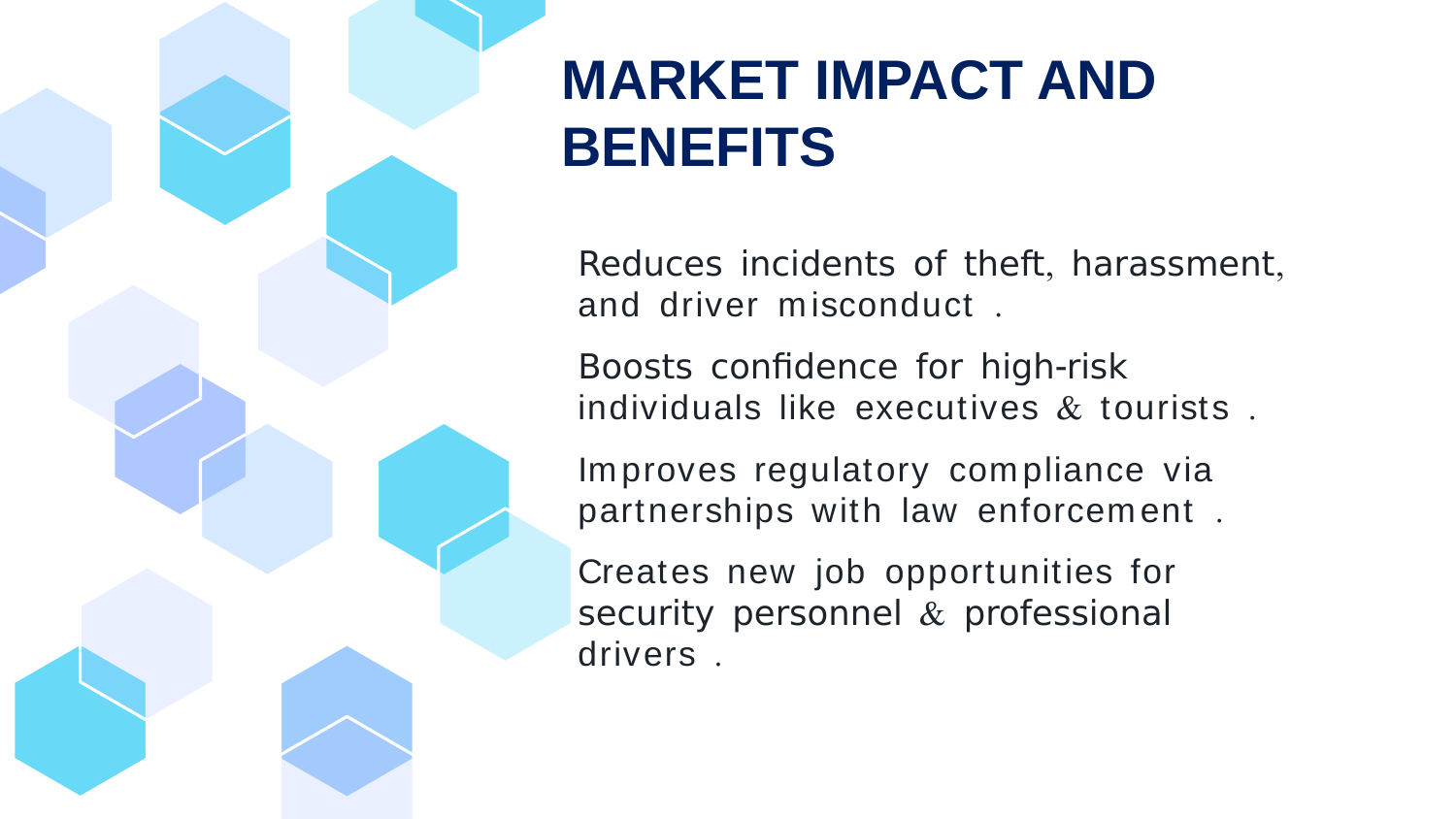

# MARKET IMPACT AND BENEFITS
Reduces incidents of theft, harassment, and driver misconduct .
Boosts confidence for high-risk individuals like executives & tourists .
Improves regulatory compliance via partnerships with law enforcement .
Creates new job opportunities for security personnel & professional drivers .